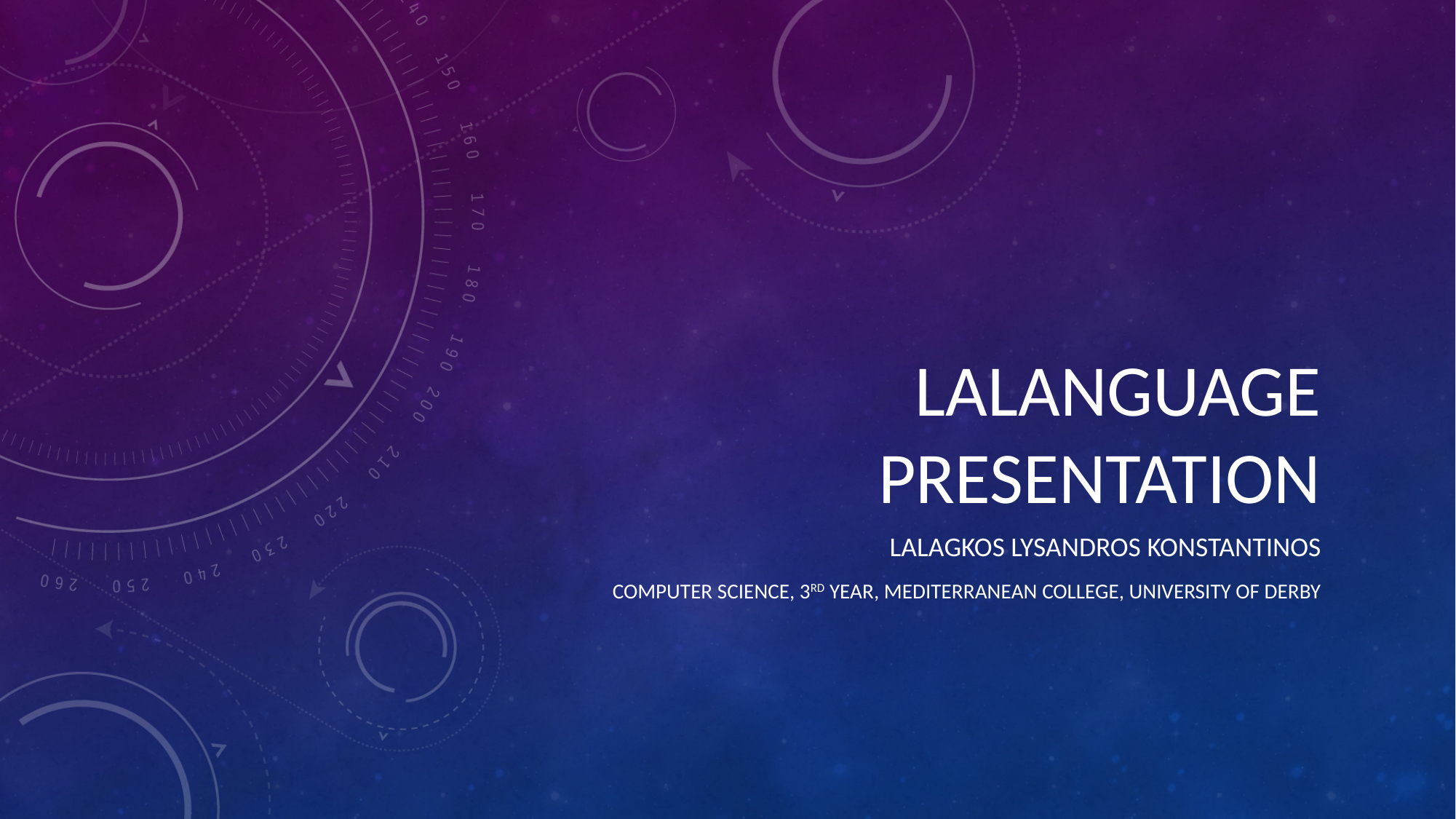

# Lalanguage presentation
Lalagkos Lysandros Konstantinos
Computer science, 3rd year, Mediterranean college, university of derby